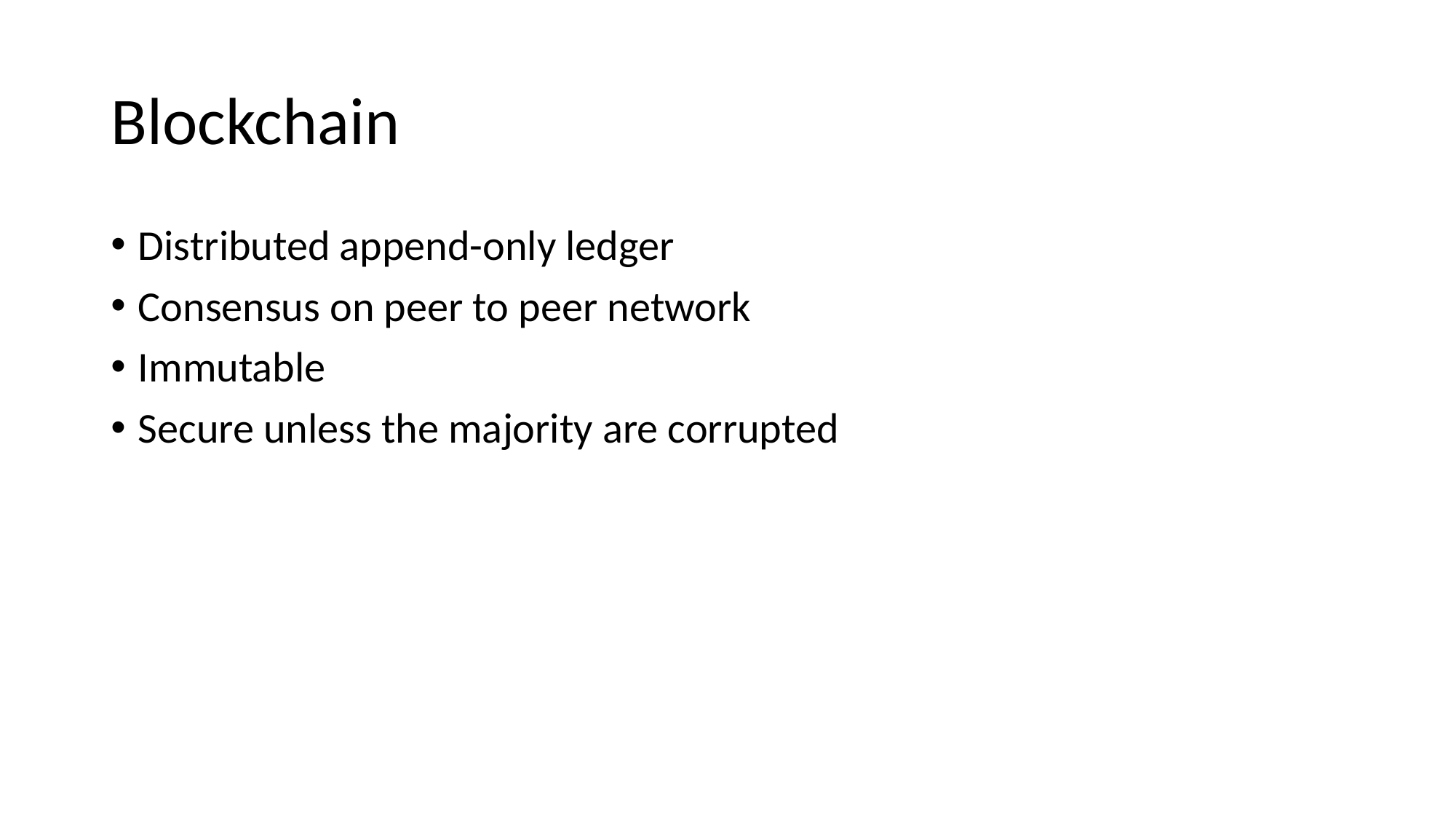

# Blockchain
Distributed append-only ledger
Consensus on peer to peer network
Immutable
Secure unless the majority are corrupted